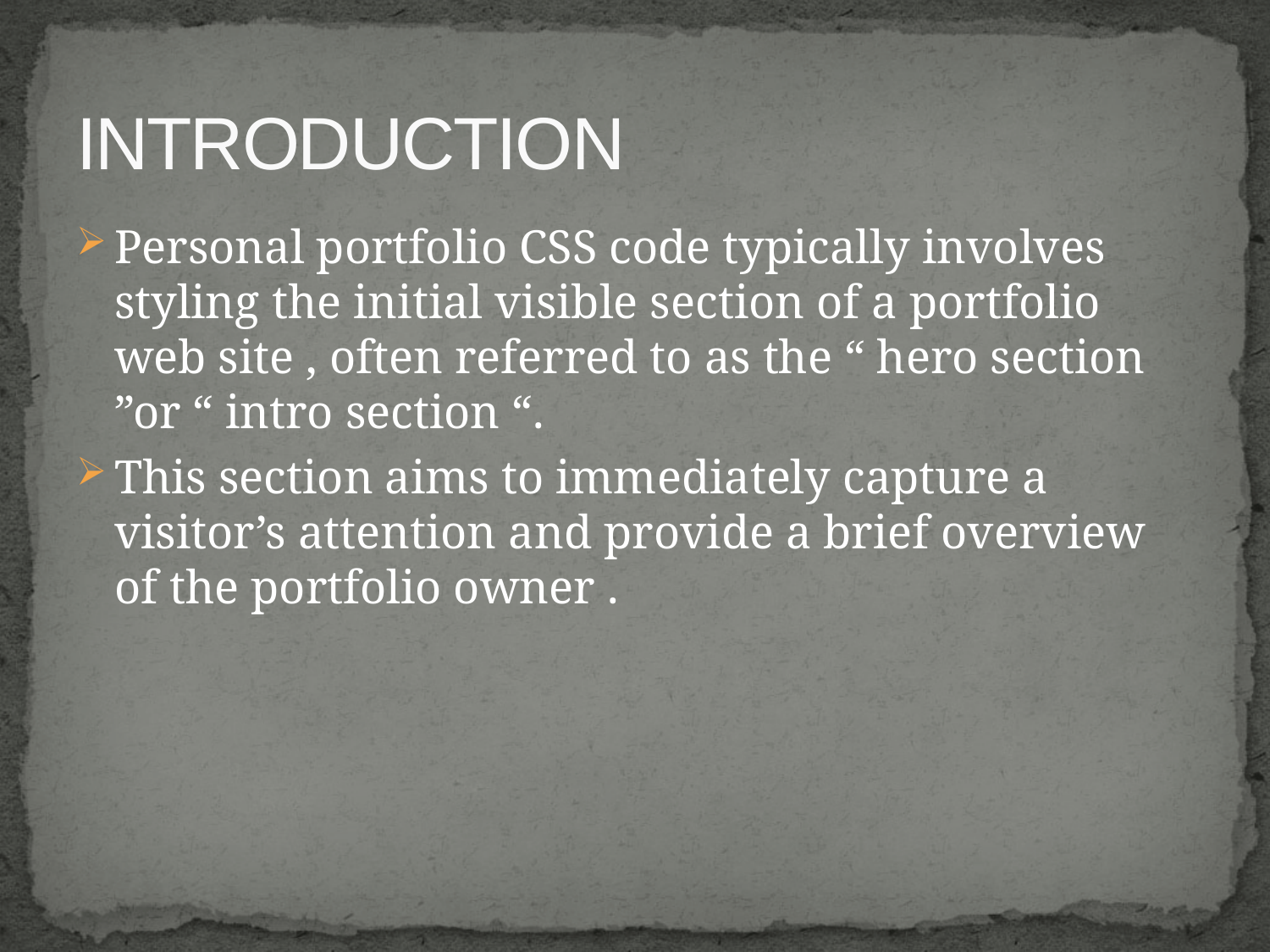

# INTRODUCTION
Personal portfolio CSS code typically involves styling the initial visible section of a portfolio  web site , often referred to as the “ hero section ”or “ intro section “.
This section aims to immediately capture a visitor’s attention and provide a brief overview of the portfolio owner .